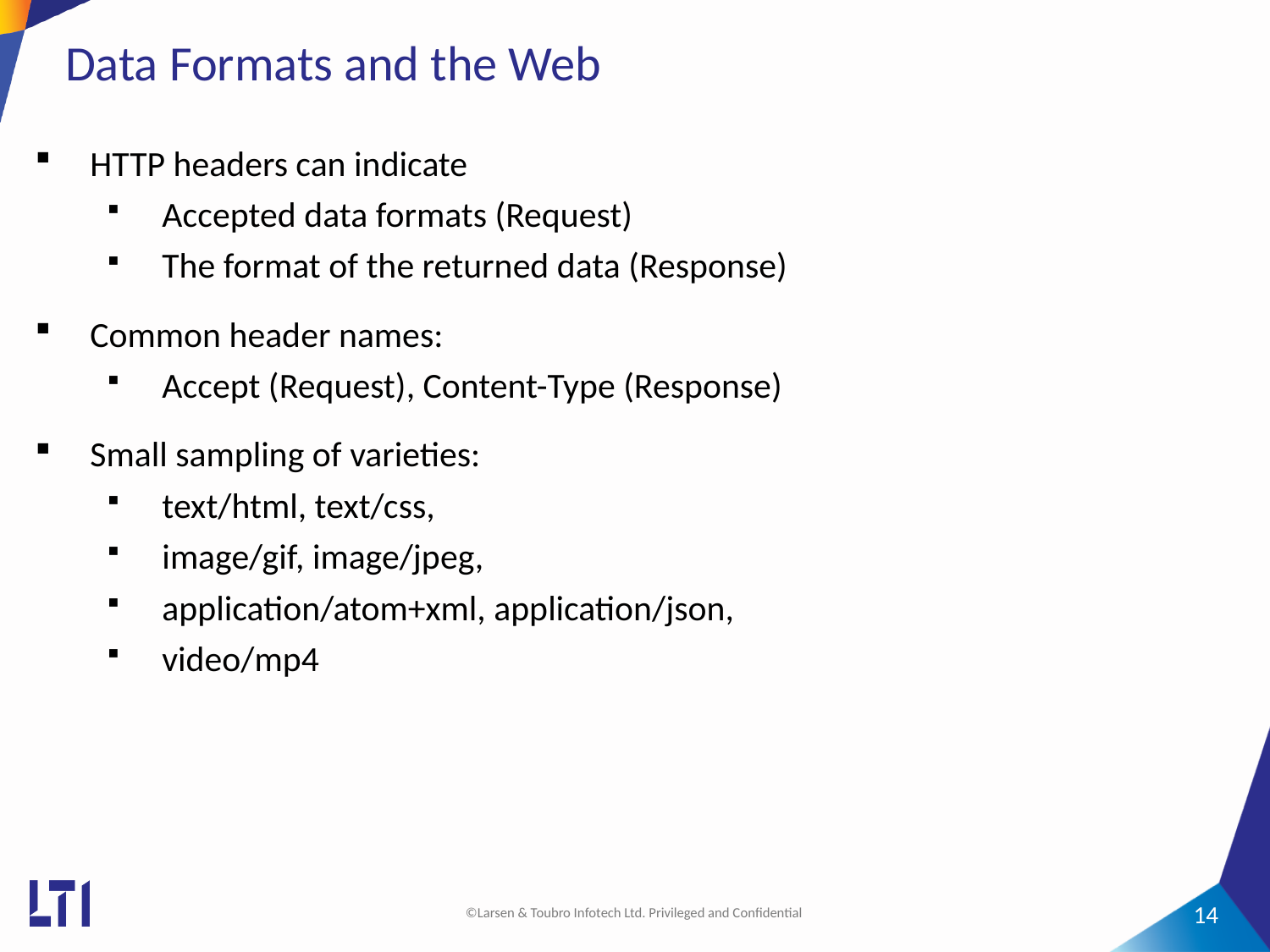

Data Formats and the Web
HTTP headers can indicate
Accepted data formats (Request)
The format of the returned data (Response)
Common header names:
Accept (Request), Content-Type (Response)
Small sampling of varieties:
text/html, text/css,
image/gif, image/jpeg,
application/atom+xml, application/json,
video/mp4